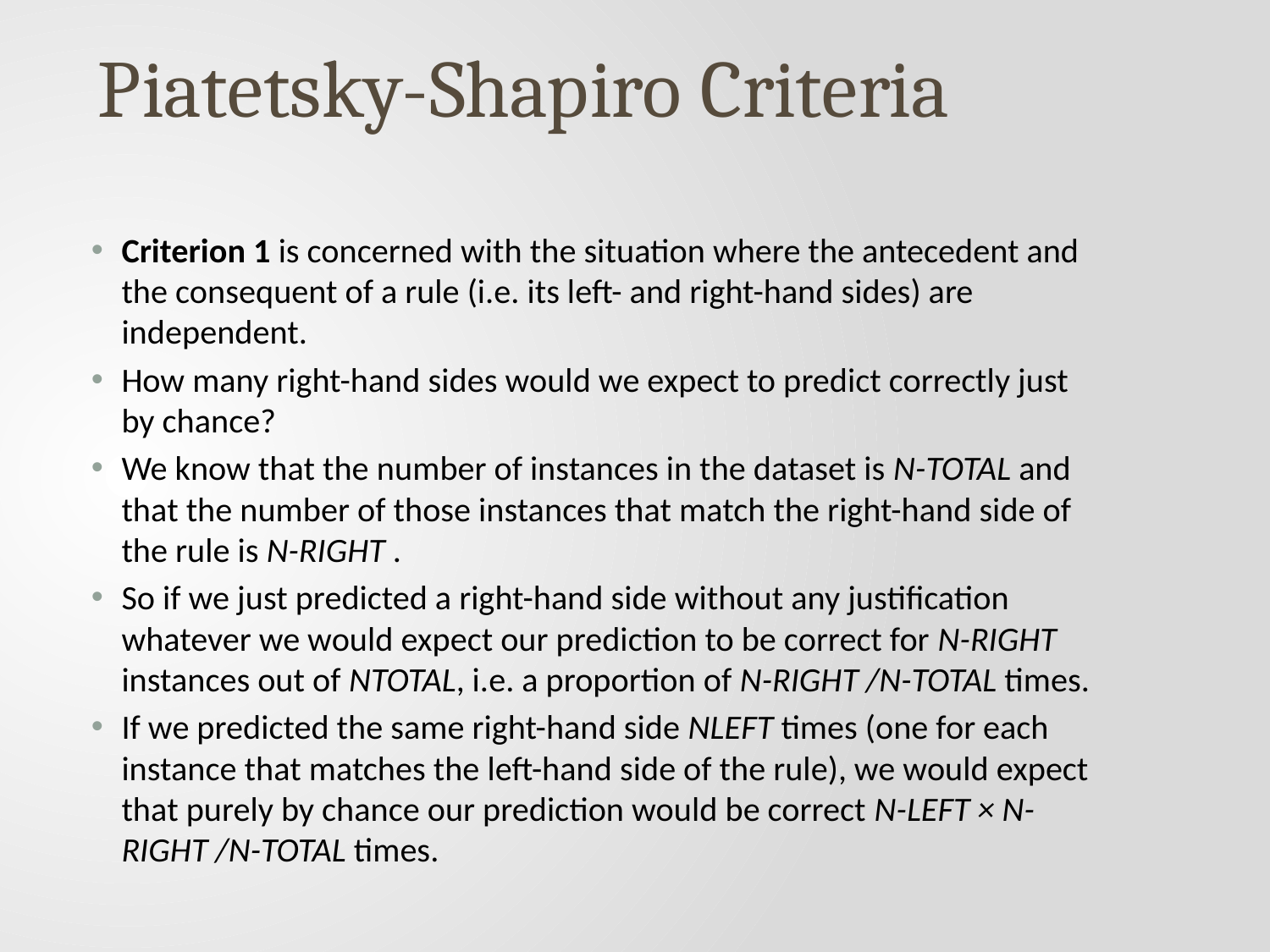

# Piatetsky-Shapiro Criteria
Criterion 1 is concerned with the situation where the antecedent and the consequent of a rule (i.e. its left- and right-hand sides) are independent.
How many right-hand sides would we expect to predict correctly just by chance?
We know that the number of instances in the dataset is N-TOTAL and that the number of those instances that match the right-hand side of the rule is N-RIGHT .
So if we just predicted a right-hand side without any justification whatever we would expect our prediction to be correct for N-RIGHT instances out of NTOTAL, i.e. a proportion of N-RIGHT /N-TOTAL times.
If we predicted the same right-hand side NLEFT times (one for each instance that matches the left-hand side of the rule), we would expect that purely by chance our prediction would be correct N-LEFT × N-RIGHT /N-TOTAL times.